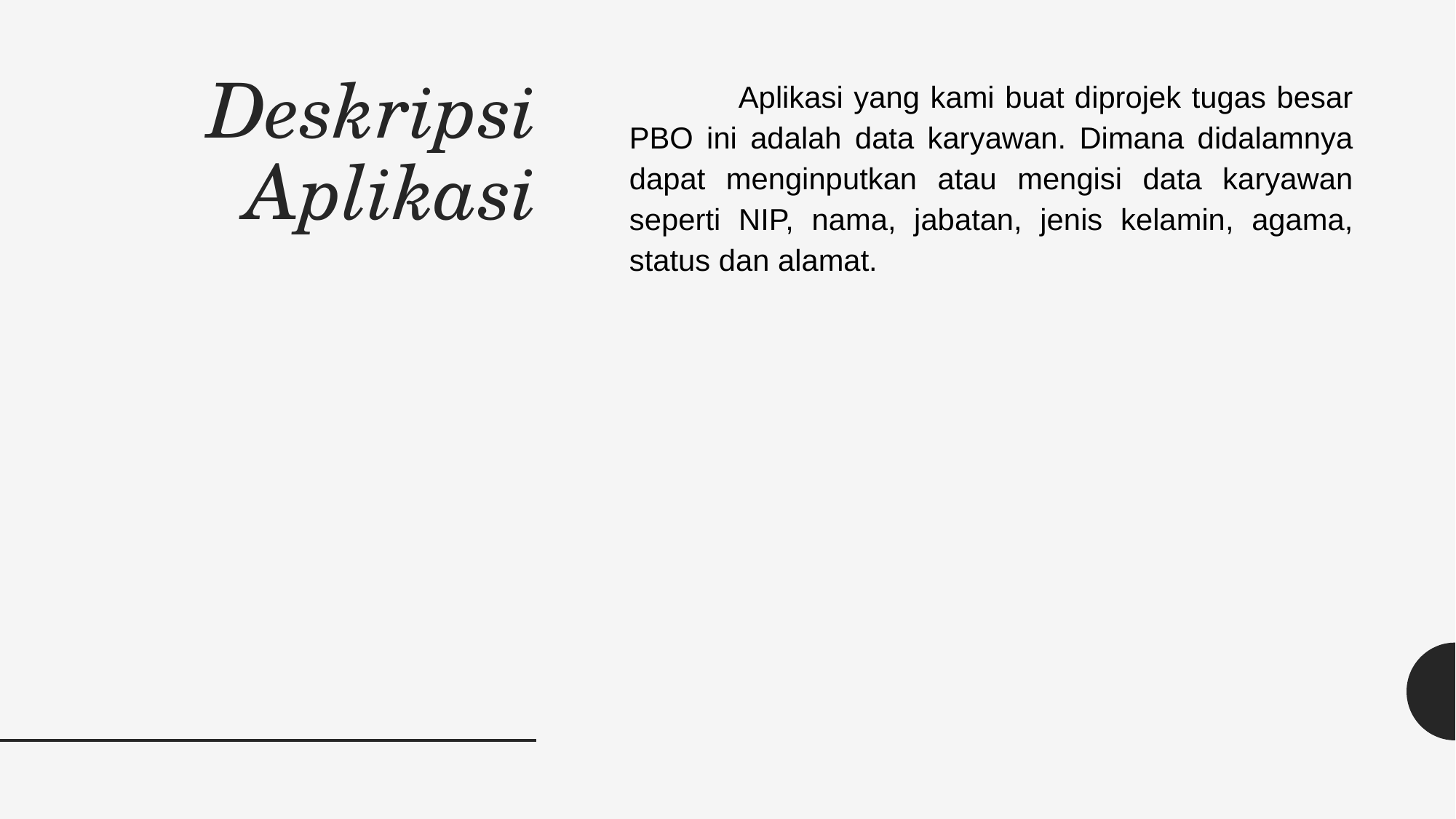

# Deskripsi Aplikasi
	Aplikasi yang kami buat diprojek tugas besar PBO ini adalah data karyawan. Dimana didalamnya dapat menginputkan atau mengisi data karyawan seperti NIP, nama, jabatan, jenis kelamin, agama, status dan alamat.